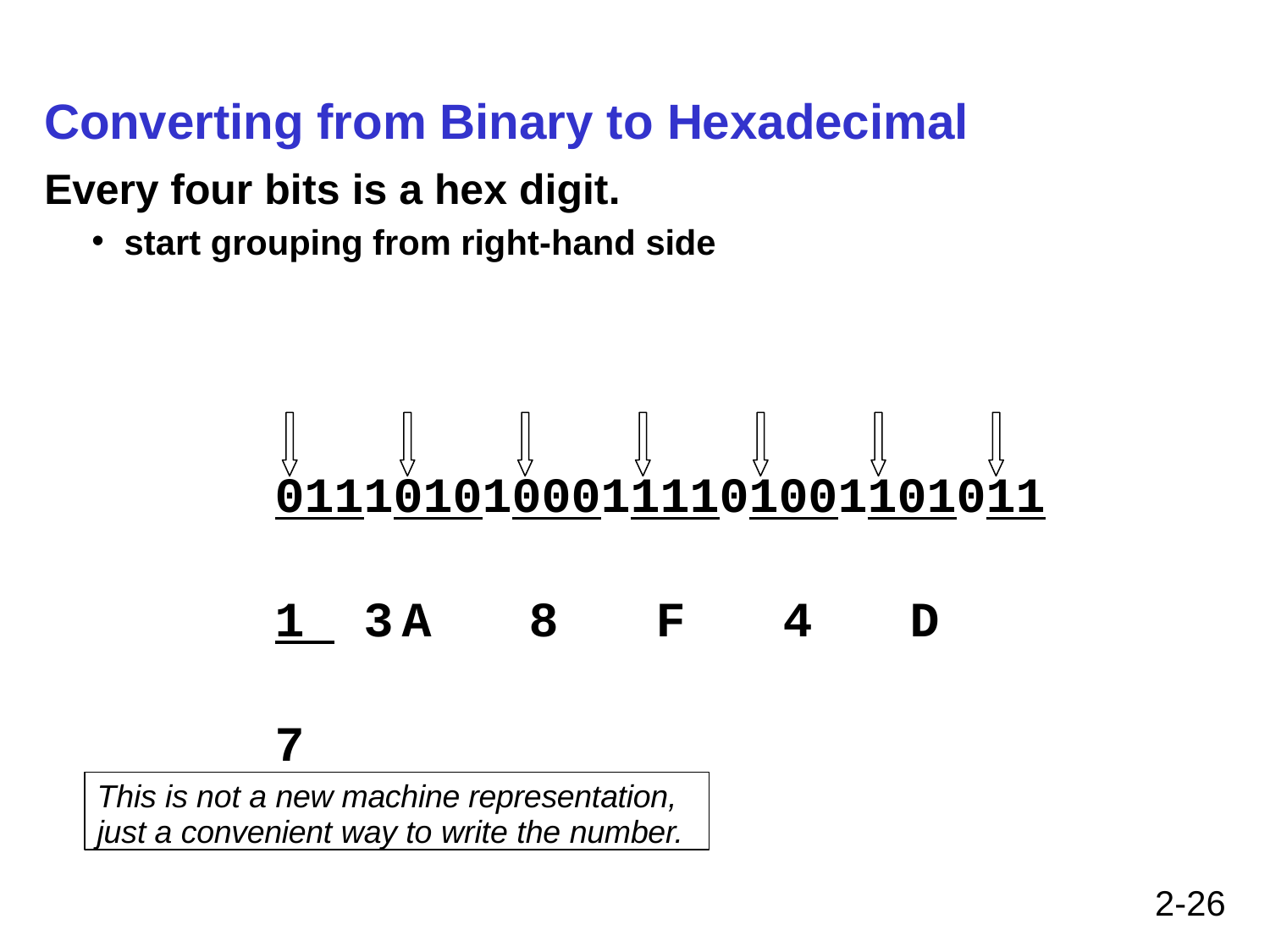

# Converting from Binary to Hexadecimal
Every four bits is a hex digit.
start grouping from right-hand side
 011101010001111010011010111  3	A	8	F	4	D	7

This is not a new machine representation,  just a convenient way to write the number.
2-26